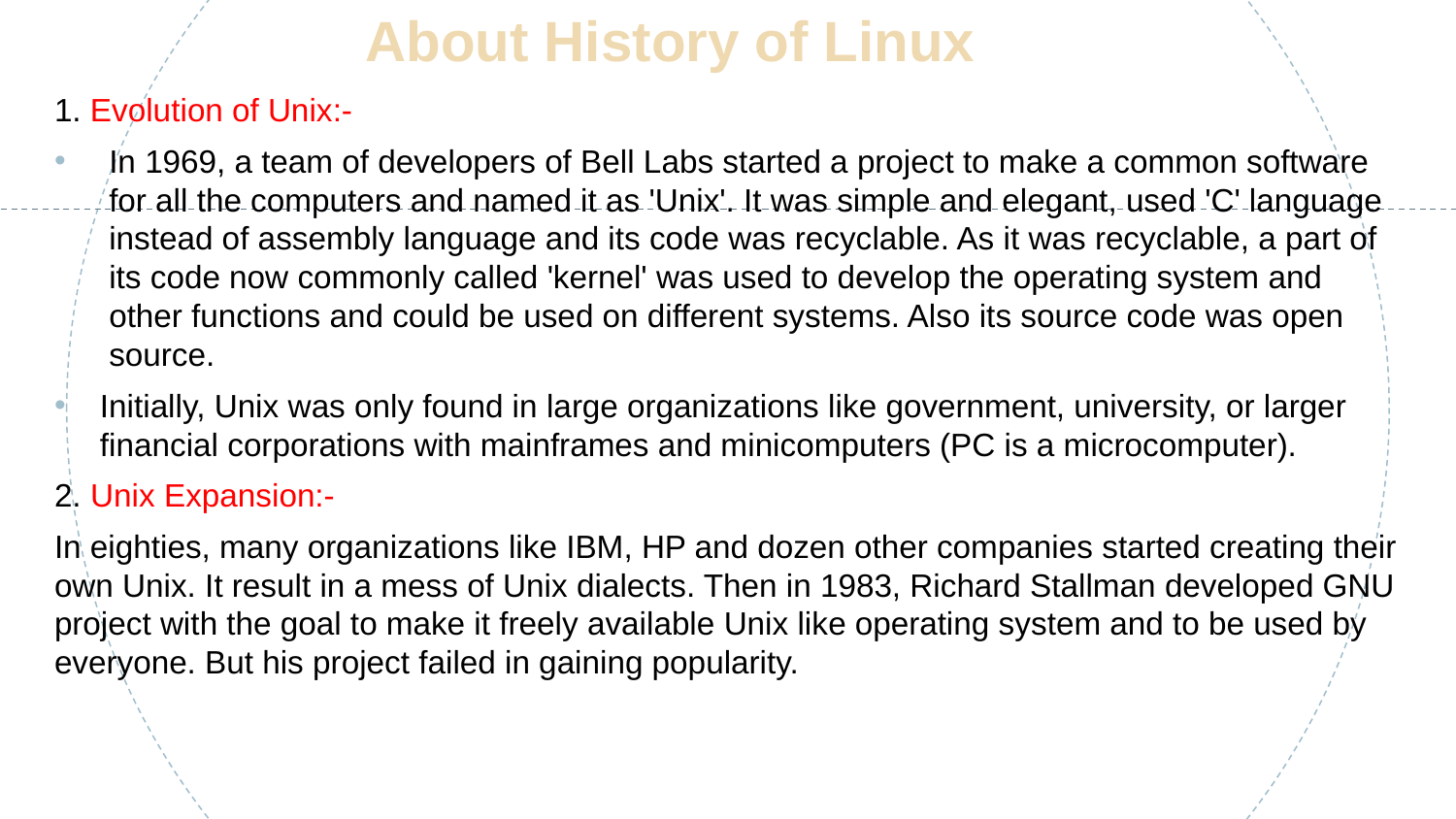

# About History of Linux
1. Evolution of Unix:-
In 1969, a team of developers of Bell Labs started a project to make a common software for all the computers and named it as 'Unix'. It was simple and elegant, used 'C' language instead of assembly language and its code was recyclable. As it was recyclable, a part of its code now commonly called 'kernel' was used to develop the operating system and other functions and could be used on different systems. Also its source code was open source.
Initially, Unix was only found in large organizations like government, university, or larger financial corporations with mainframes and minicomputers (PC is a microcomputer).
2. Unix Expansion:-
In eighties, many organizations like IBM, HP and dozen other companies started creating their own Unix. It result in a mess of Unix dialects. Then in 1983, Richard Stallman developed GNU project with the goal to make it freely available Unix like operating system and to be used by everyone. But his project failed in gaining popularity.